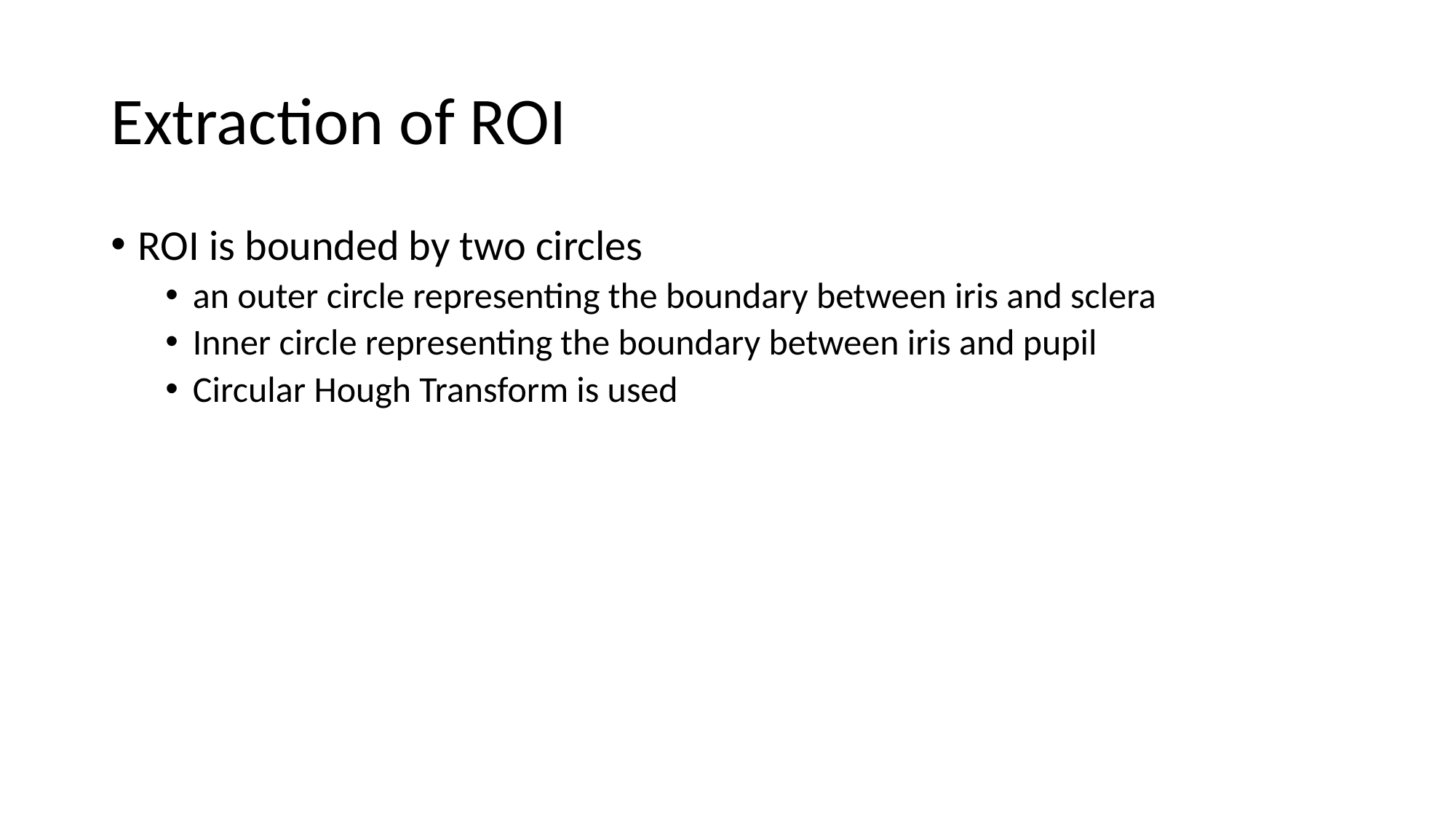

# Extraction of ROI
ROI is bounded by two circles
an outer circle representing the boundary between iris and sclera
Inner circle representing the boundary between iris and pupil
Circular Hough Transform is used